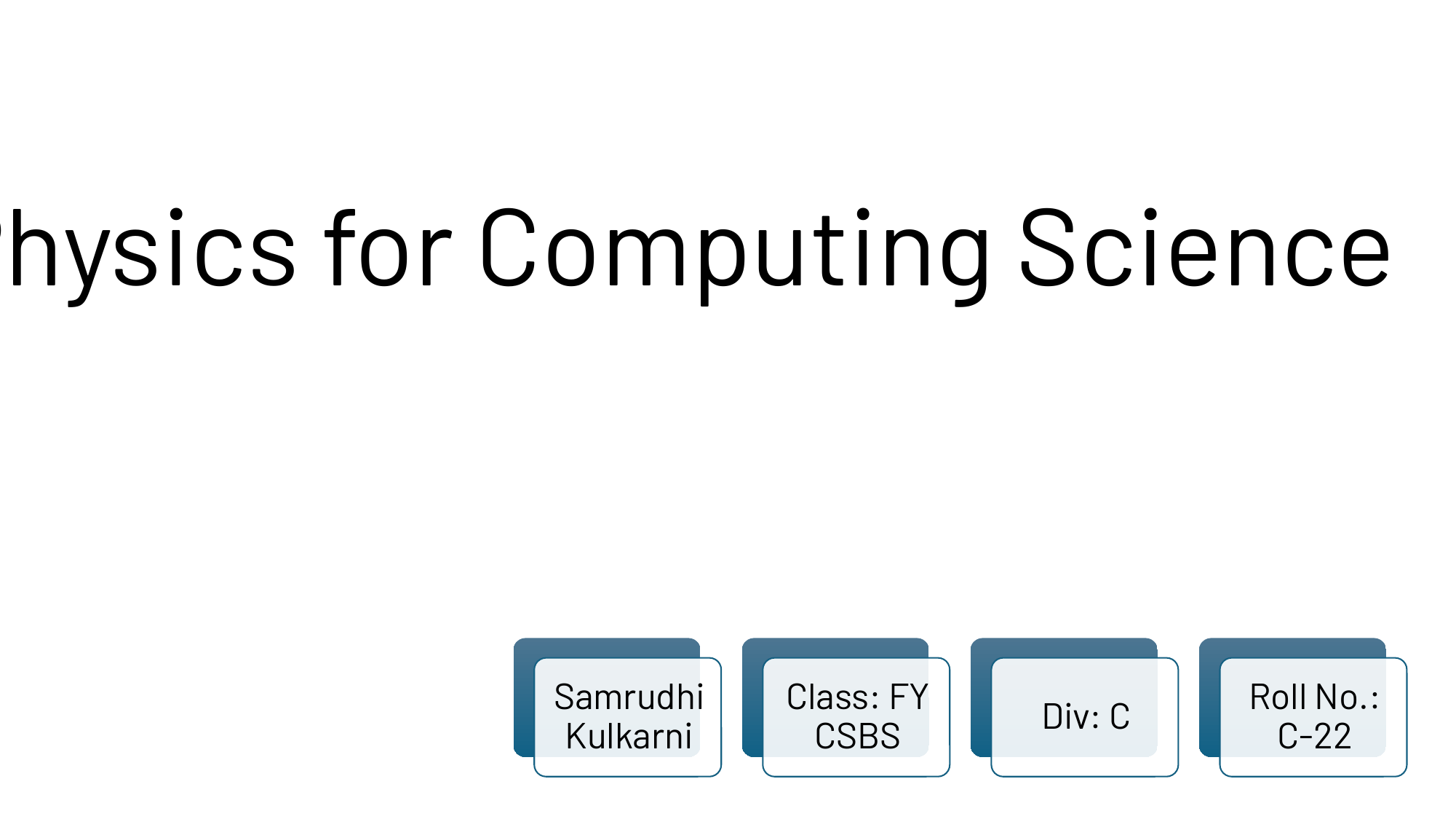

# Physics for Computing Science
Samrudhi Kulkarni
Class: FY CSBS
Div: C
Roll No.: C-22